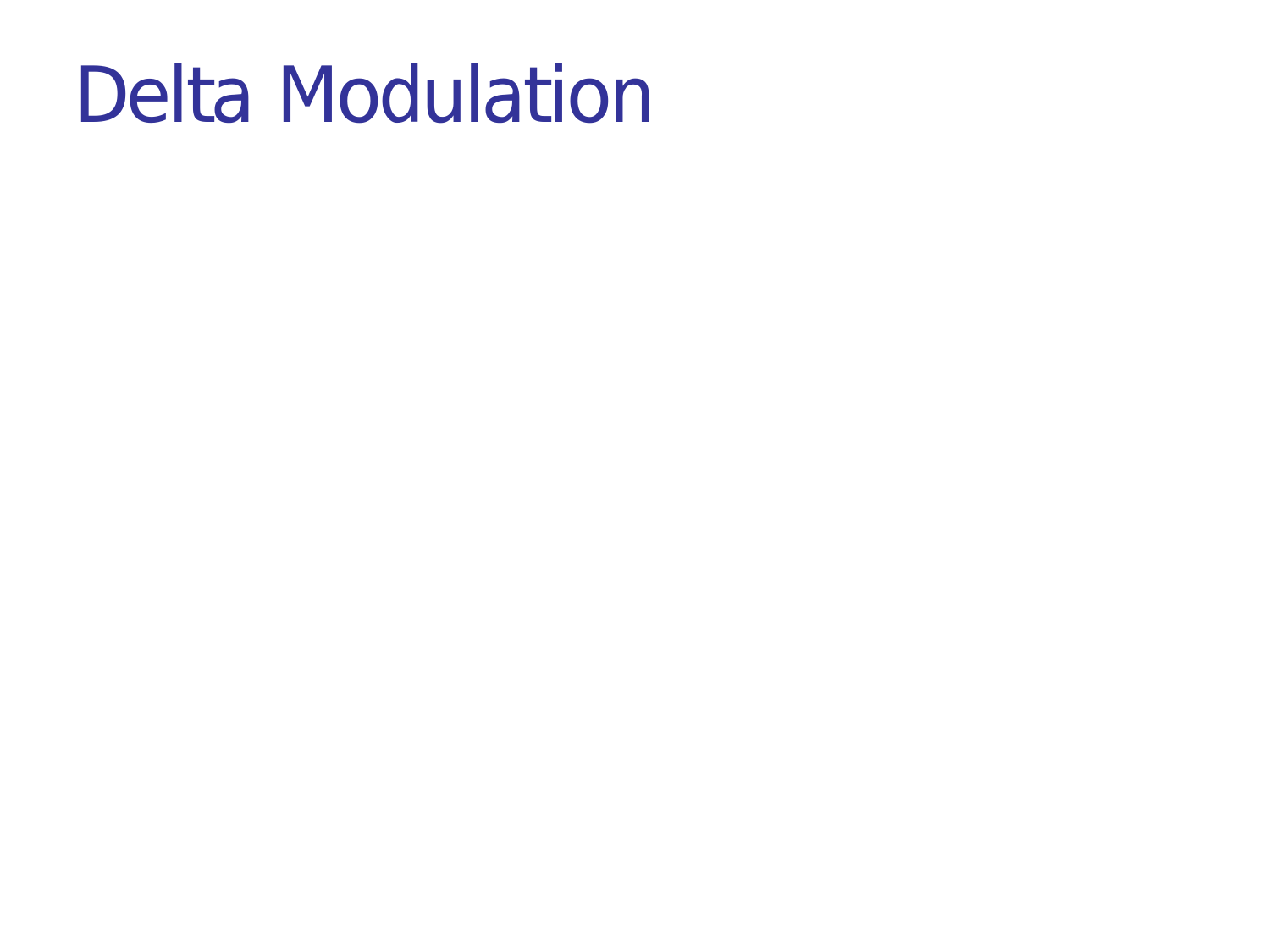

# Delta Modulation
2 important parameters are
size of the step δ
the sampling rate.